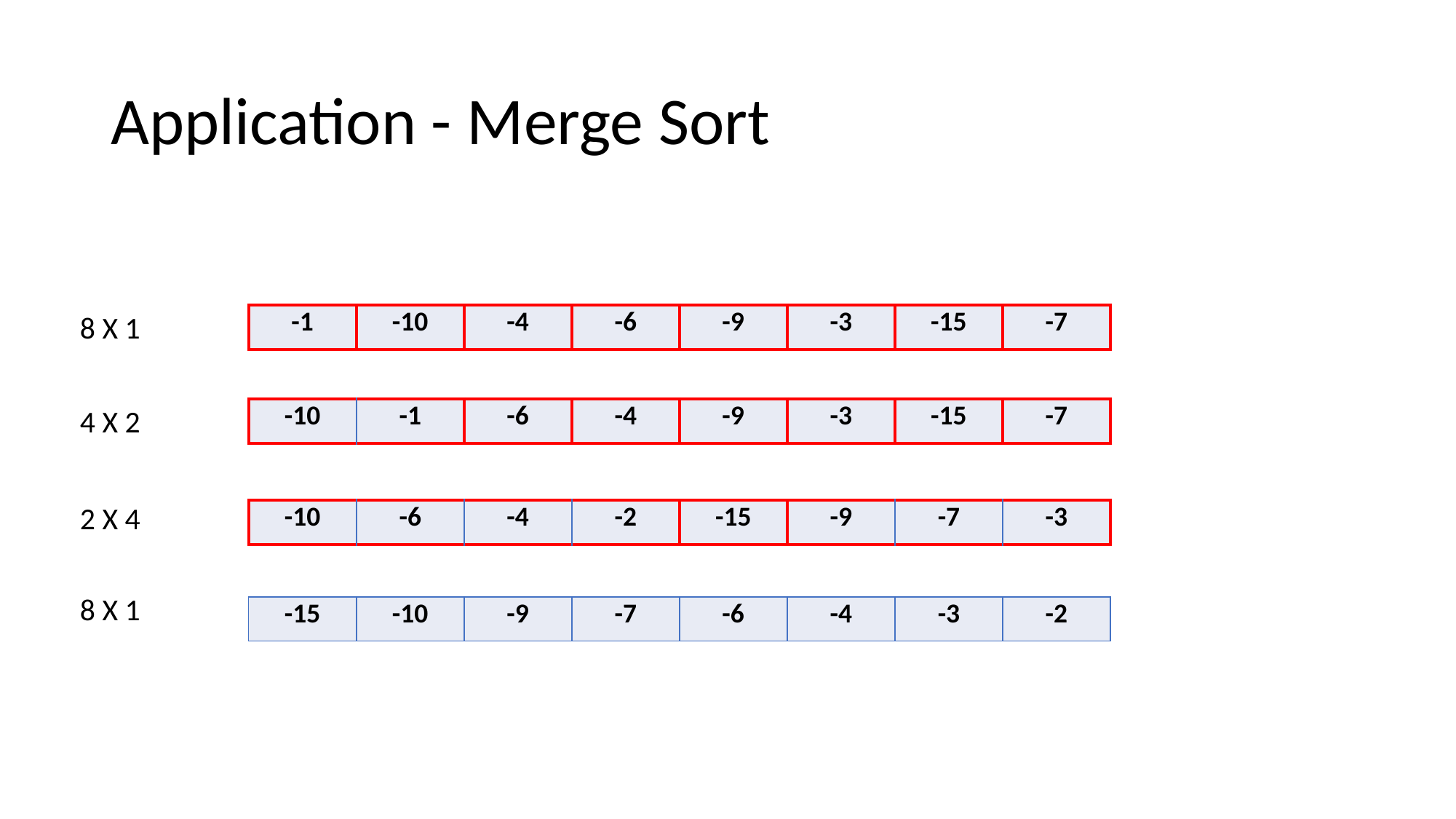

# Application - Merge Sort

8 X 1
| -1 | -10 | -4 | -6 | -9 | -3 | -15 | -7 |
| --- | --- | --- | --- | --- | --- | --- | --- |
4 X 2
| -10 | -1 | -6 | -4 | -9 | -3 | -15 | -7 |
| --- | --- | --- | --- | --- | --- | --- | --- |
2 X 4
| -10 | -6 | -4 | -2 | -15 | -9 | -7 | -3 |
| --- | --- | --- | --- | --- | --- | --- | --- |
8 X 1
| -15 | -10 | -9 | -7 | -6 | -4 | -3 | -2 |
| --- | --- | --- | --- | --- | --- | --- | --- |